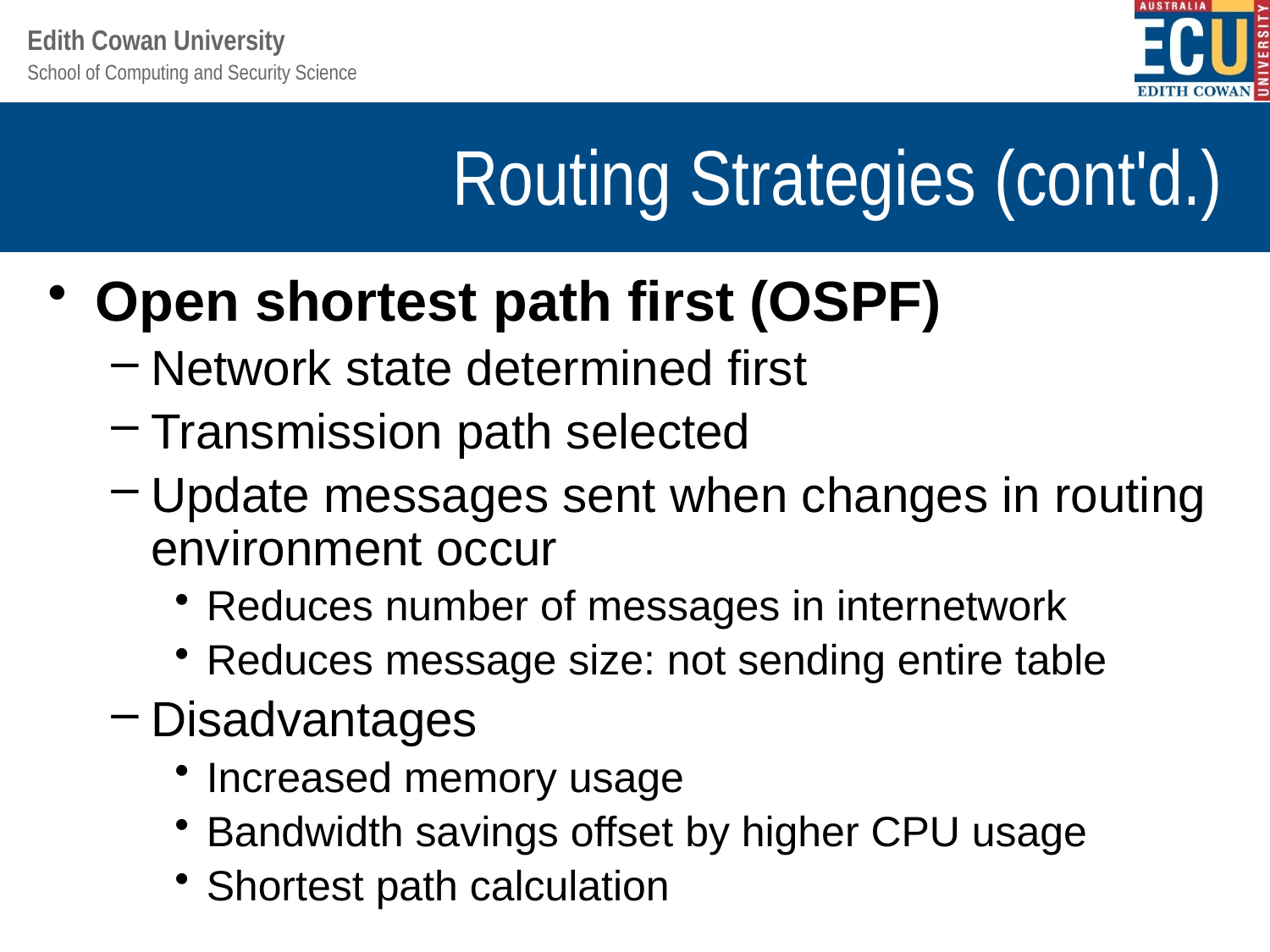

# Routing Strategies (cont'd.)
Open shortest path first (OSPF)
Network state determined first
Transmission path selected
Update messages sent when changes in routing environment occur
Reduces number of messages in internetwork
Reduces message size: not sending entire table
Disadvantages
Increased memory usage
Bandwidth savings offset by higher CPU usage
Shortest path calculation